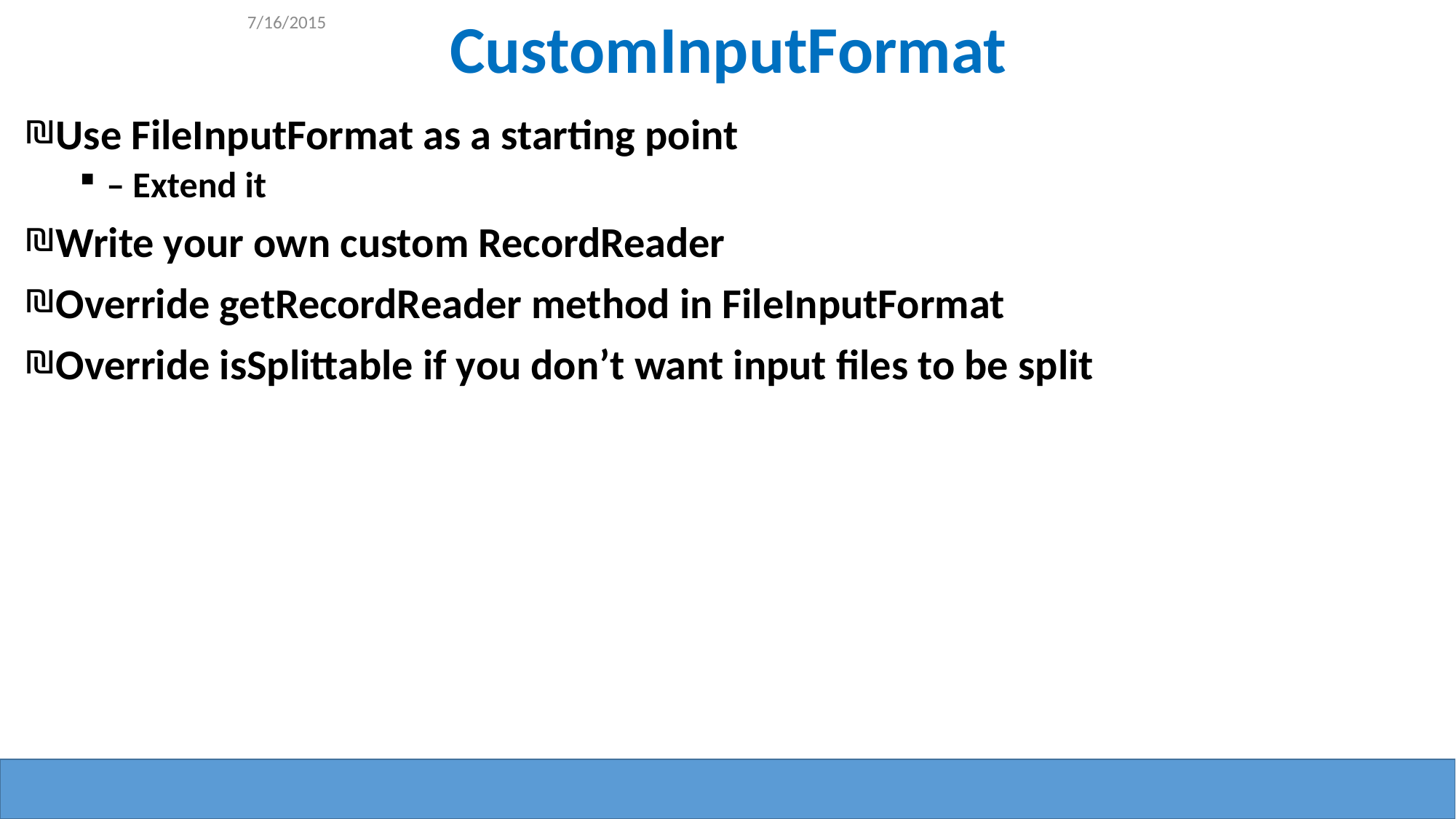

7/16/2015
# CustomInputFormat
Use FileInputFormat as a starting point
– Extend it
Write your own custom RecordReader
Override getRecordReader method in FileInputFormat
Override isSplittable if you don’t want input files to be split